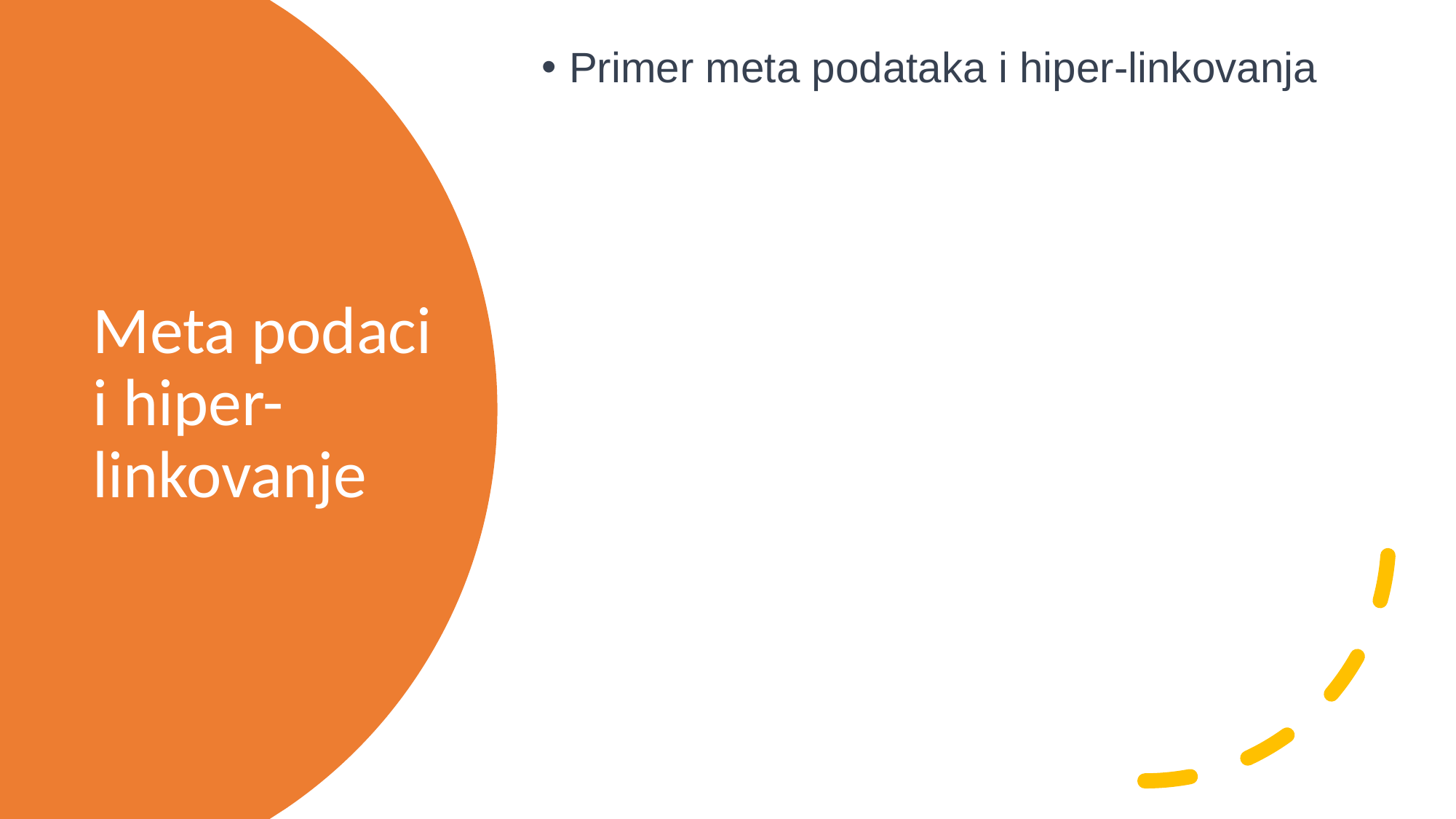

Primer meta podataka i hiper-linkovanja
# Meta podaci i hiper-linkovanje